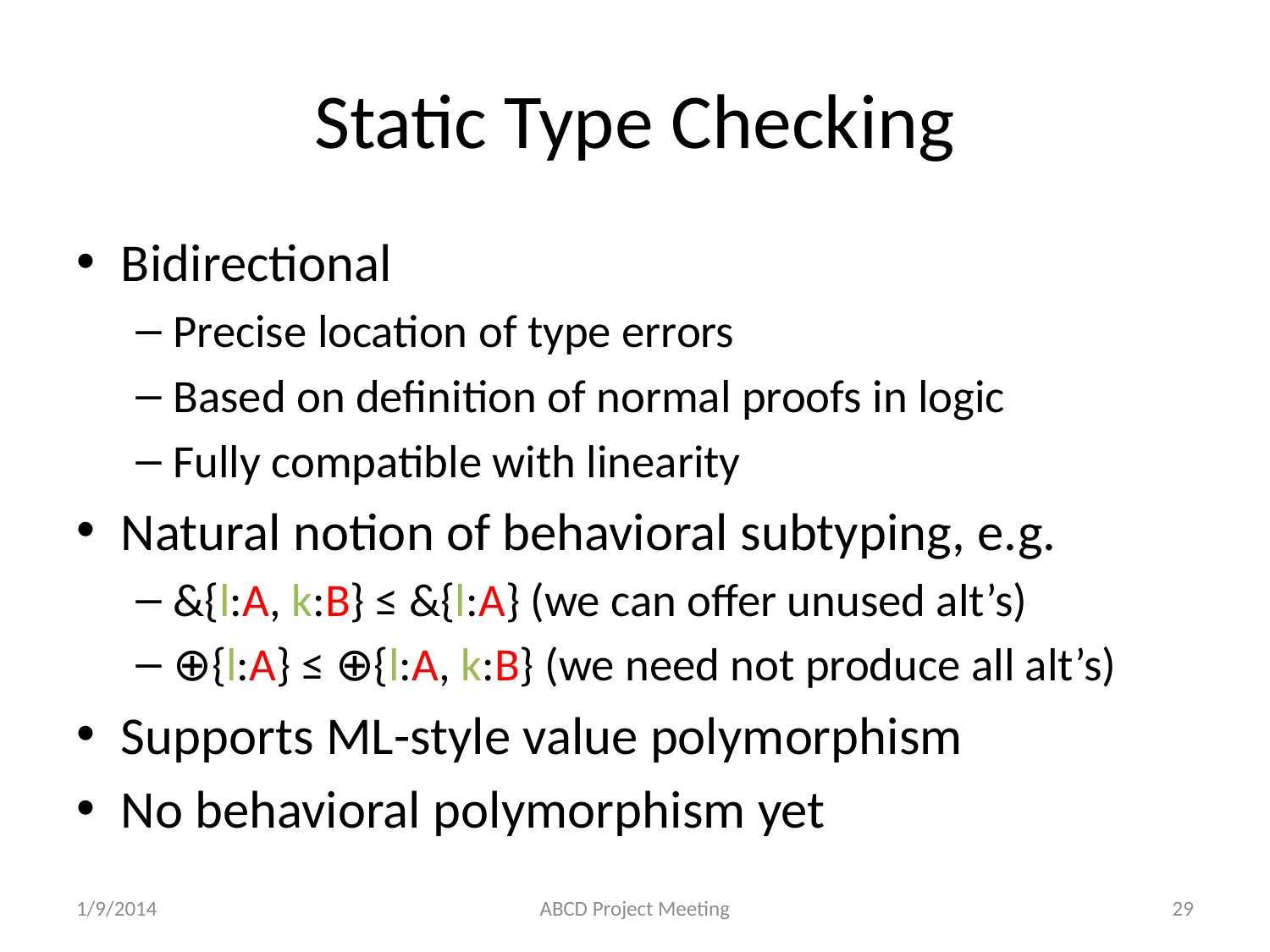

# Static Type Checking
Bidirectional
Precise location of type errors
Based on definition of normal proofs in logic
Fully compatible with linearity
Natural notion of behavioral subtyping, e.g.
&{l:A, k:B} ≤ &{l:A} (we can offer unused alt’s)
⊕{l:A} ≤ ⊕{l:A, k:B} (we need not produce all alt’s)
Supports ML-style value polymorphism
No behavioral polymorphism yet
1/9/2014
ABCD Project Meeting
29